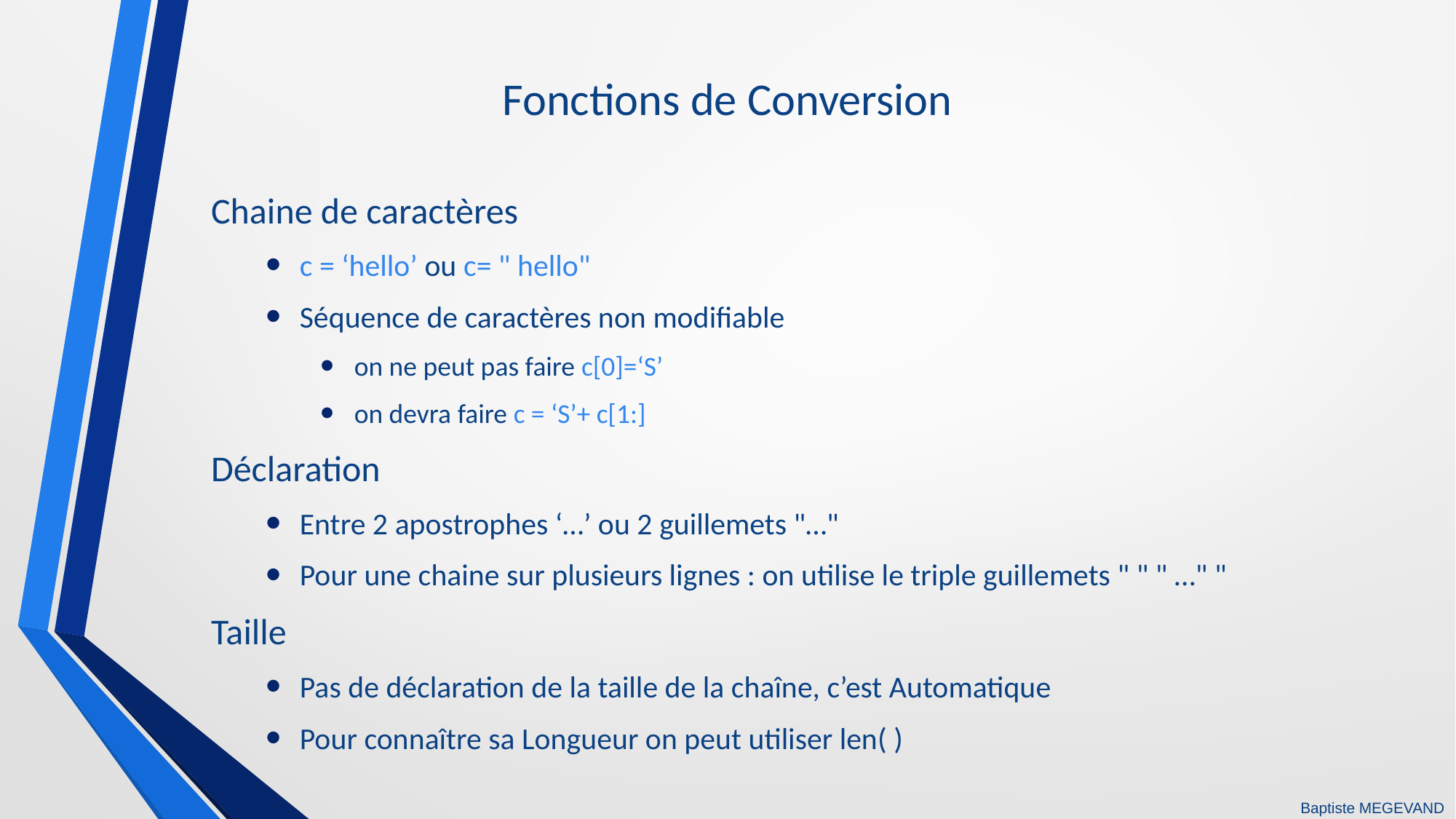

# Fonctions de Conversion
Chaine de caractères
c = ‘hello’ ou c= " hello"
Séquence de caractères non modifiable
on ne peut pas faire c[0]=‘S’
on devra faire c = ‘S’+ c[1:]
Déclaration
Entre 2 apostrophes ‘…’ ou 2 guillemets "…"
Pour une chaine sur plusieurs lignes : on utilise le triple guillemets " " " …" "
Taille
Pas de déclaration de la taille de la chaîne, c’est Automatique
Pour connaître sa Longueur on peut utiliser len( )